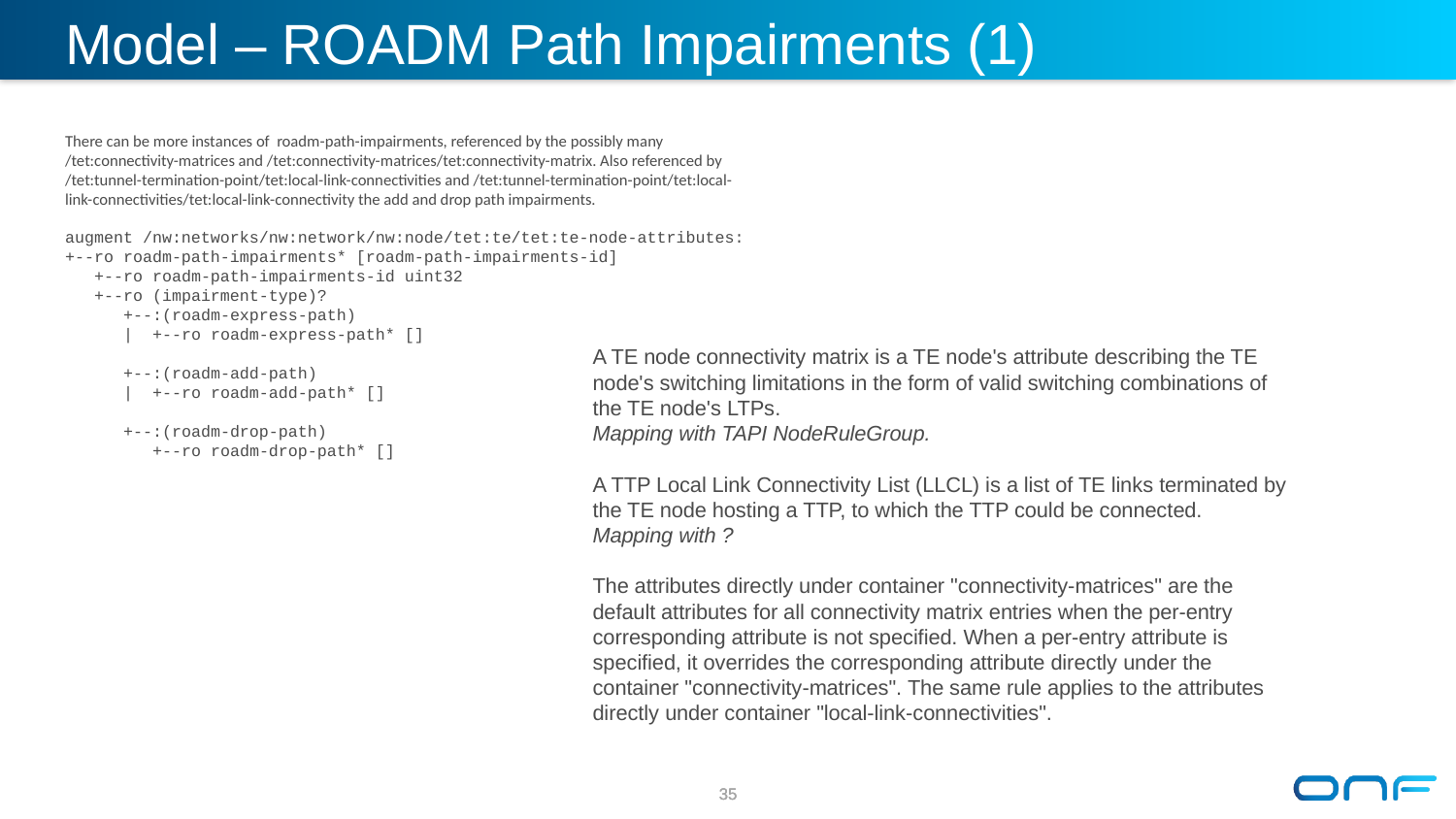

# Model – ROADM Path Impairments (1)
There can be more instances of  roadm-path-impairments, referenced by the possibly many /tet:connectivity-matrices and /tet:connectivity-matrices/tet:connectivity-matrix. Also referenced by /tet:tunnel-termination-point/tet:local-link-connectivities and /tet:tunnel-termination-point/tet:local-link-connectivities/tet:local-link-connectivity the add and drop path impairments.

augment /nw:networks/nw:network/nw:node/tet:te/tet:te-node-attributes:
+--ro roadm-path-impairments* [roadm-path-impairments-id]
        +--ro roadm-path-impairments-id uint32
   +--ro (impairment-type)?
                +--:(roadm-express-path)
                |  +--ro roadm-express-path* []

      +--:(roadm-add-path)
                |  +--ro roadm-add-path* []

      +--:(roadm-drop-path)
                        +--ro roadm-drop-path* []

A TE node connectivity matrix is a TE node's attribute describing the TE node's switching limitations in the form of valid switching combinations of the TE node's LTPs.
Mapping with TAPI NodeRuleGroup.

A TTP Local Link Connectivity List (LLCL) is a list of TE links terminated by the TE node hosting a TTP, to which the TTP could be connected.
Mapping with ?

The attributes directly under container "connectivity-matrices" are the default attributes for all connectivity matrix entries when the per‑entry corresponding attribute is not specified. When a per-entry attribute is specified, it overrides the corresponding attribute directly under the
container "connectivity-matrices". The same rule applies to the attributes directly under container "local‑link‑connectivities".
35
35
35